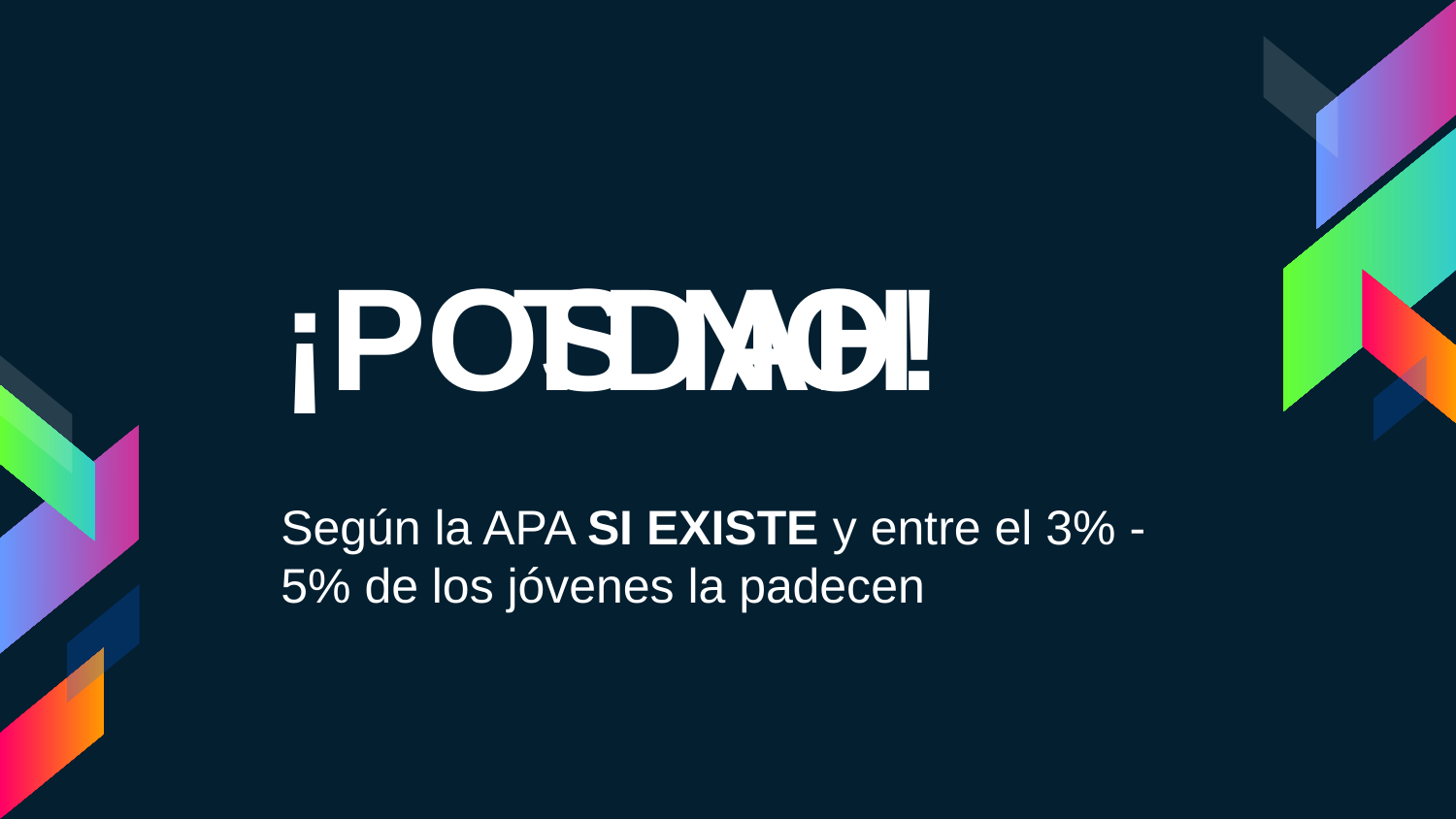

TDAH
¡POS NO!
Según la APA SI EXISTE y entre el 3% - 5% de los jóvenes la padecen